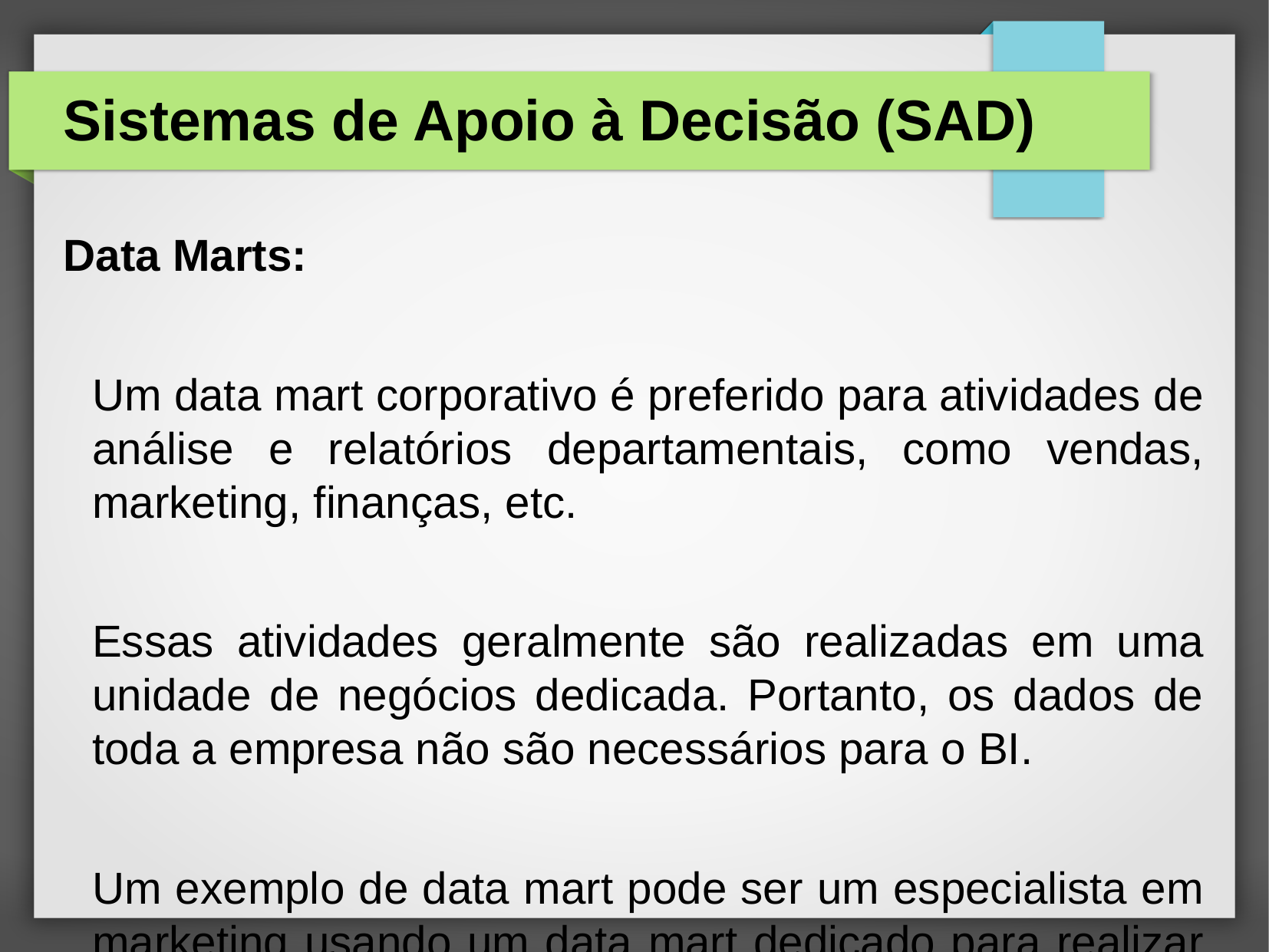

# Sistemas de Apoio à Decisão (SAD)
Data Marts:

	Um data mart corporativo é preferido para atividades de análise e relatórios departamentais, como vendas, marketing, finanças, etc.

	Essas atividades geralmente são realizadas em uma unidade de negócios dedicada. Portanto, os dados de toda a empresa não são necessários para o BI.

	Um exemplo de data mart pode ser um especialista em marketing usando um data mart dedicado para realizar análises e relatórios de mercado.